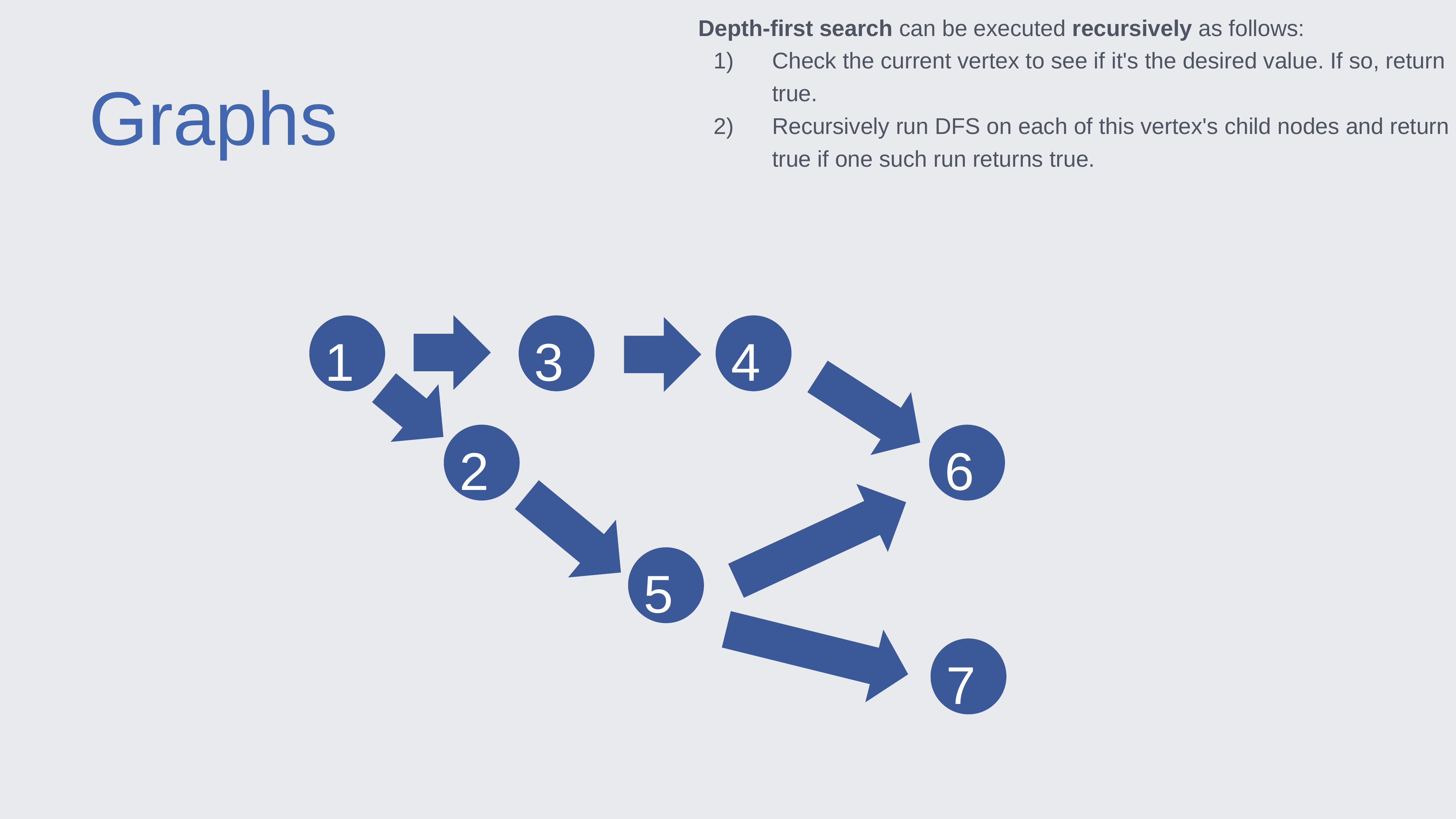

Depth-first search can be executed recursively as follows:
Check the current vertex to see if it's the desired value. If so, return true.
Recursively run DFS on each of this vertex's child nodes and return true if one such run returns true.

Graphs

1
3
4

2
6

5

7